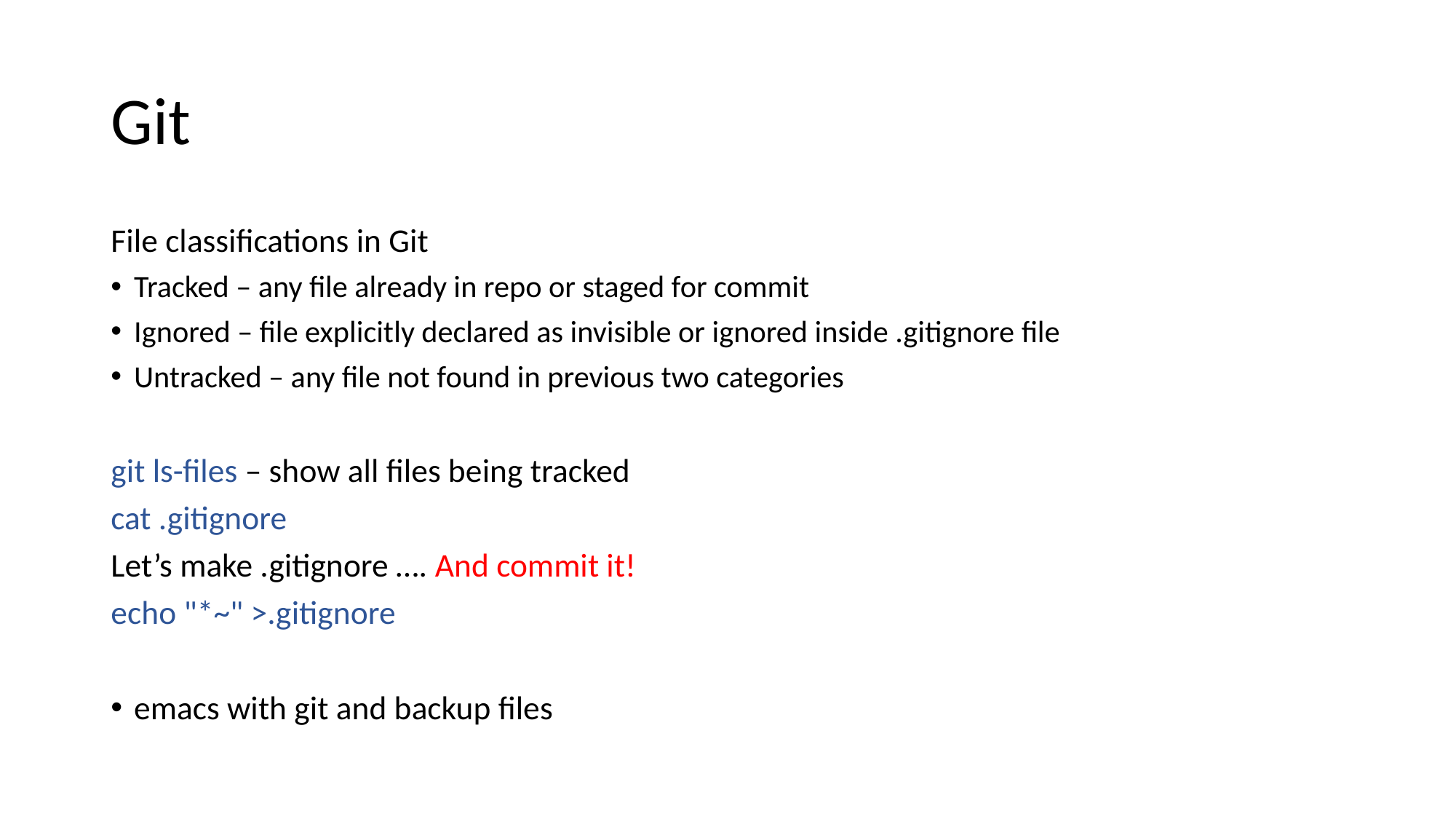

# Git
File classifications in Git
Tracked – any file already in repo or staged for commit
Ignored – file explicitly declared as invisible or ignored inside .gitignore file
Untracked – any file not found in previous two categories

git ls-files – show all files being tracked
cat .gitignore
Let’s make .gitignore …. And commit it!
echo "*~" >.gitignore

emacs with git and backup files